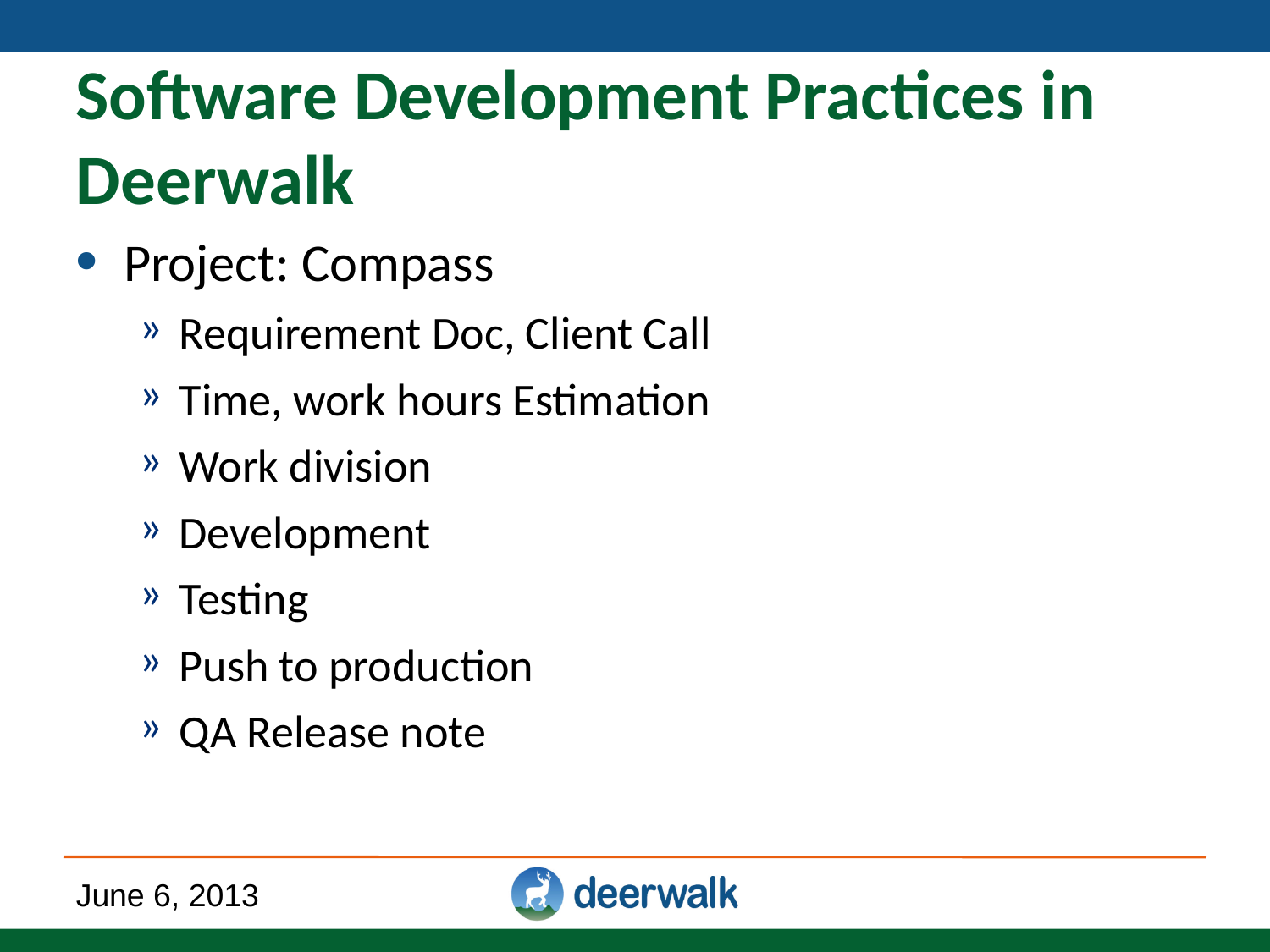

# Software Development Practices in Deerwalk
Project: Compass
Requirement Doc, Client Call
Time, work hours Estimation
Work division
Development
Testing
Push to production
QA Release note
June 6, 2013